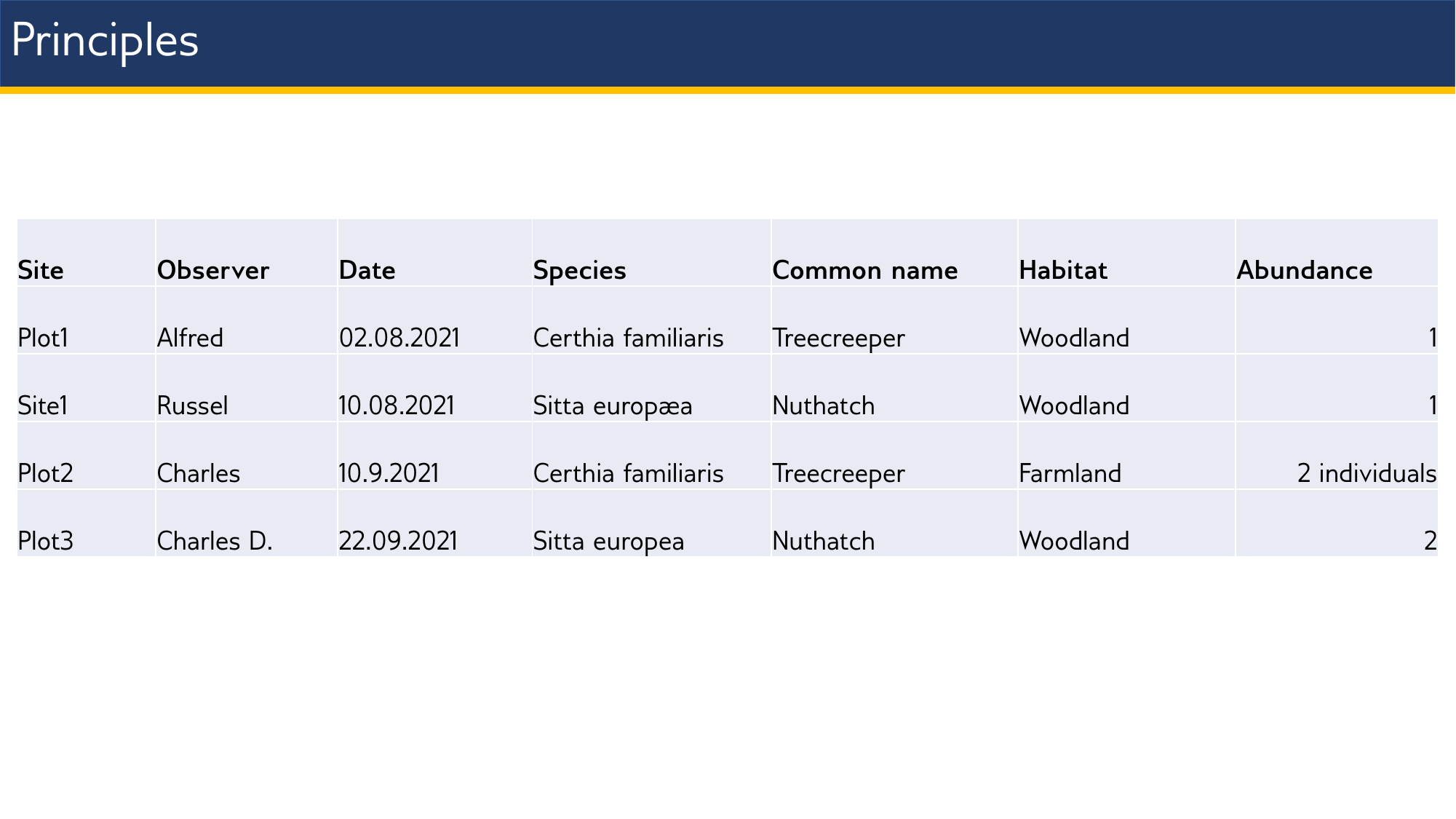

# Principles
| Site | Observer | Date | Species | Common name | Habitat | Abundance |
| --- | --- | --- | --- | --- | --- | --- |
| Plot1 | Alfred | 02.08.2021 | Certhia familiaris | Treecreeper | Woodland | 1 |
| Site1 | Russel | 10.08.2021 | Sitta europaea | Nuthatch | Woodland | 1 |
| Plot2 | Charles | 10.9.2021 | Certhia familiaris | Treecreeper | Farmland | 2 individuals |
| Plot3 | Charles D. | 22.09.2021 | Sitta europea | Nuthatch | Woodland | 2 |